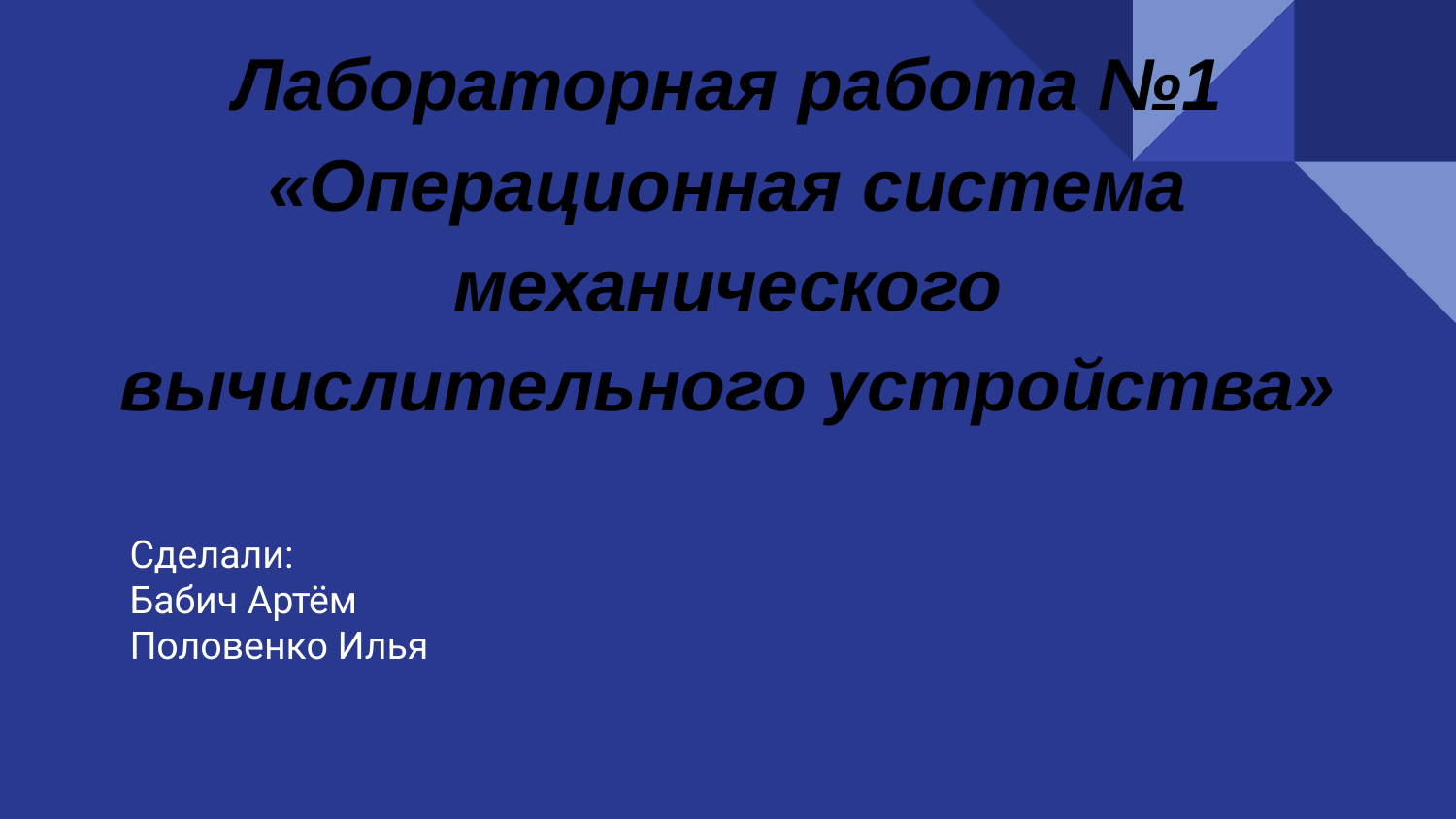

Лабораторная работа №1
«Операционная система механического вычислительного устройства»

Сделали:
Бабич Артём
Половенко Илья